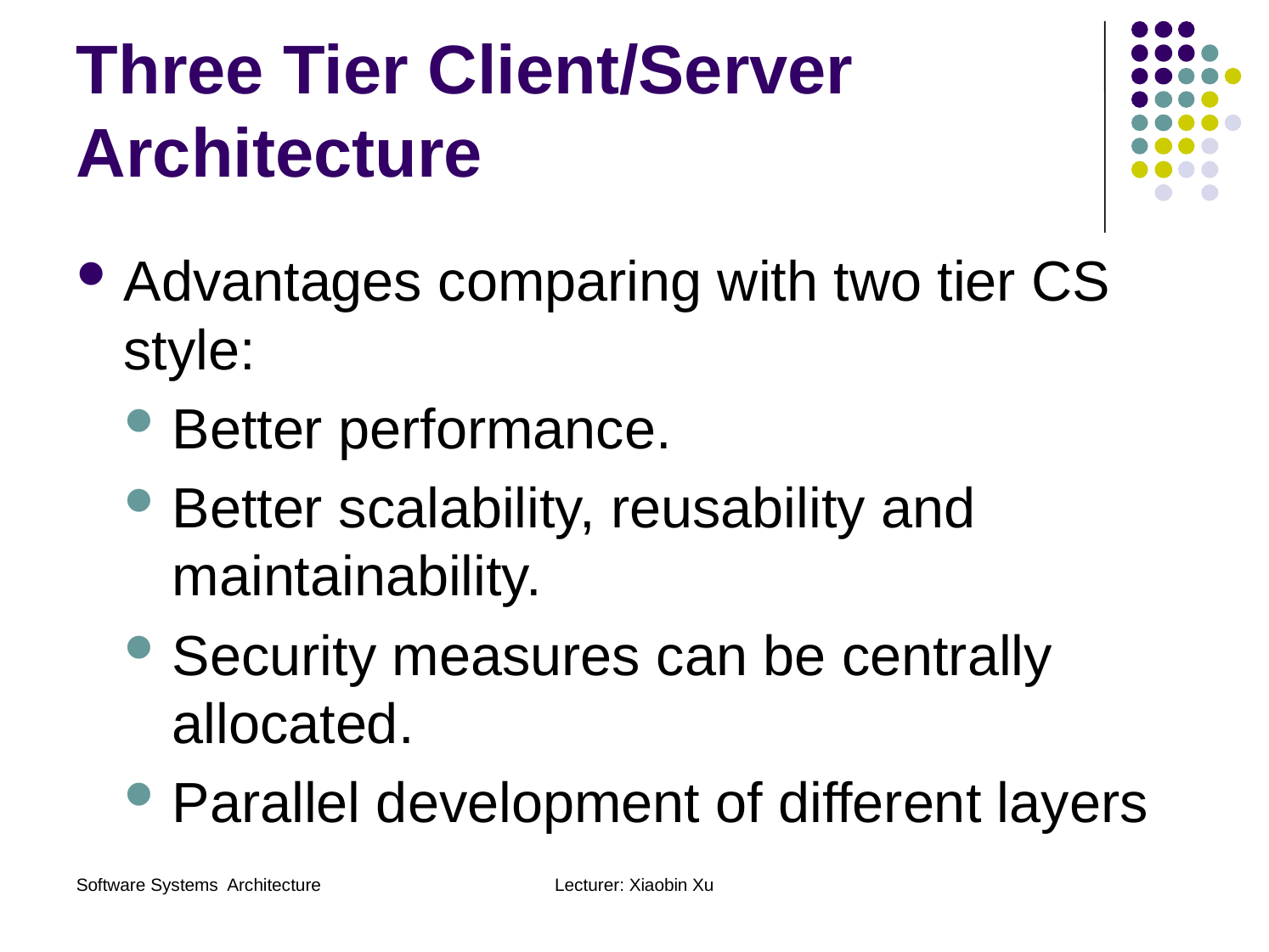

# Three Tier Client/Server Architecture
Advantages comparing with two tier CS style:
Better performance.
Better scalability, reusability and maintainability.
Security measures can be centrally allocated.
Parallel development of different layers
Software Systems  Architecture
Lecturer: Xiaobin Xu